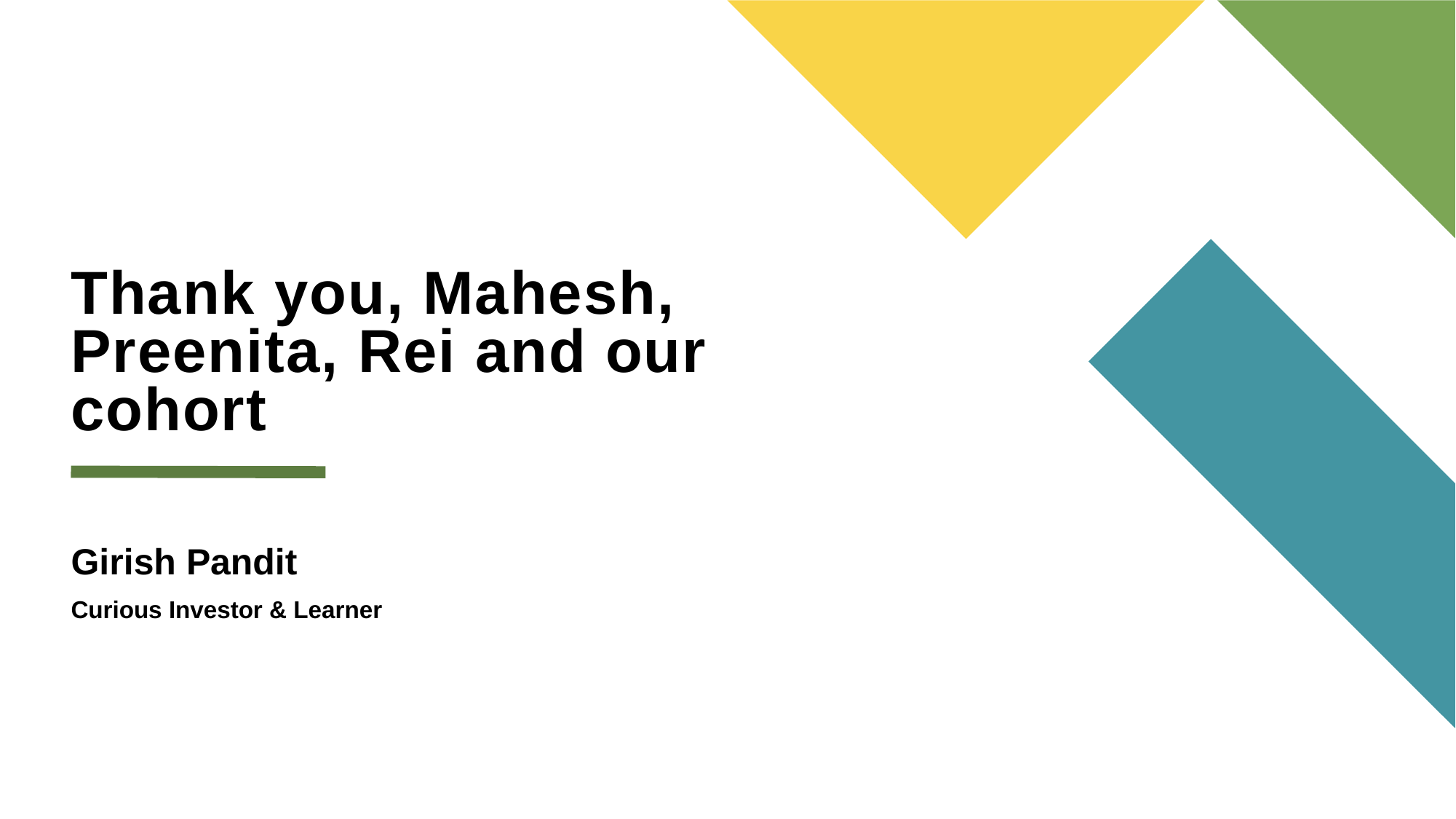

# Thank you, Mahesh, Preenita, Rei and our cohort
Girish Pandit
Curious Investor & Learner